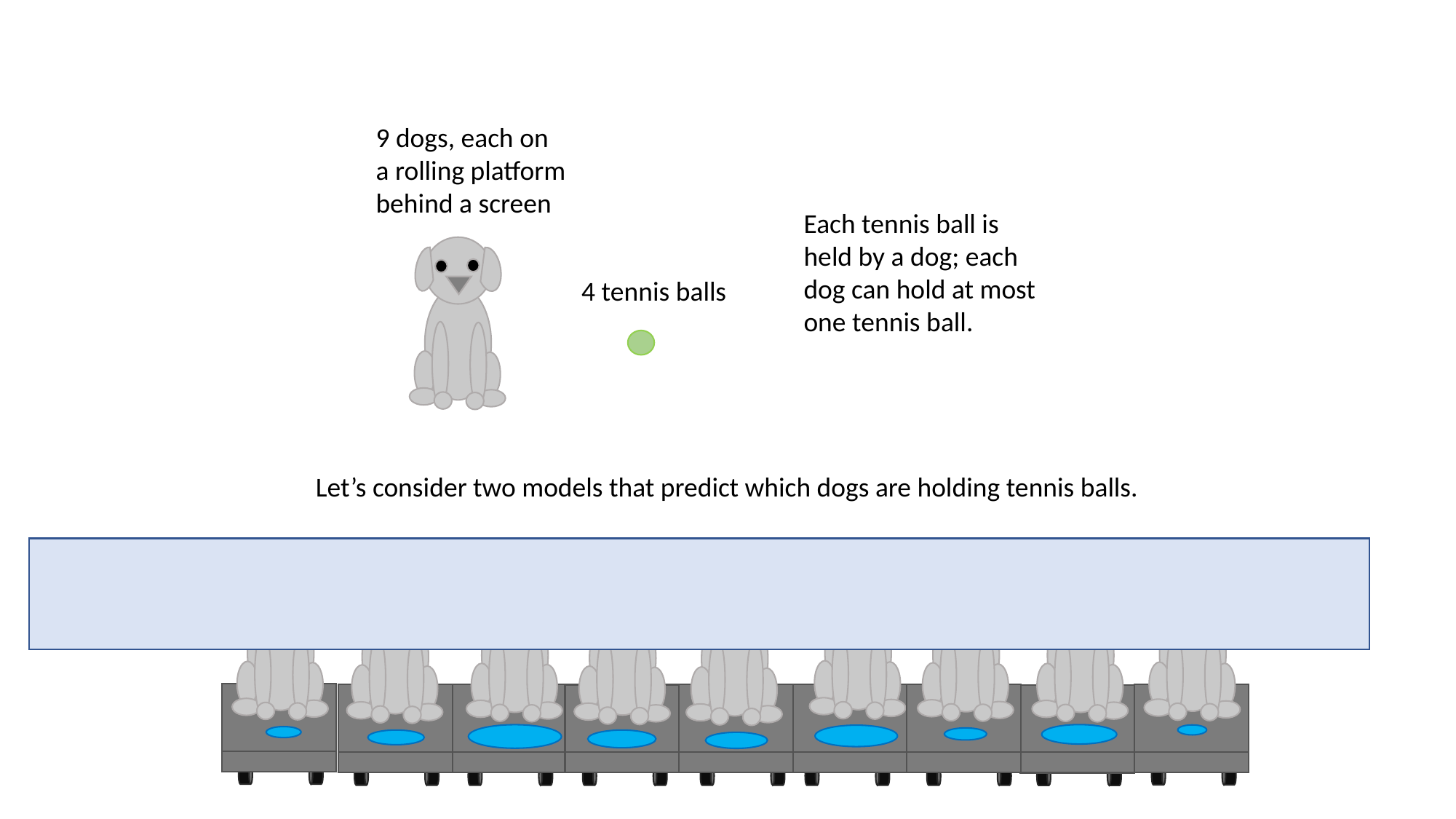

9 dogs, each on
a rolling platform
behind a screen
Each tennis ball is held by a dog; each dog can hold at most one tennis ball.

4 tennis balls

Let’s consider two models that predict which dogs are holding tennis balls.